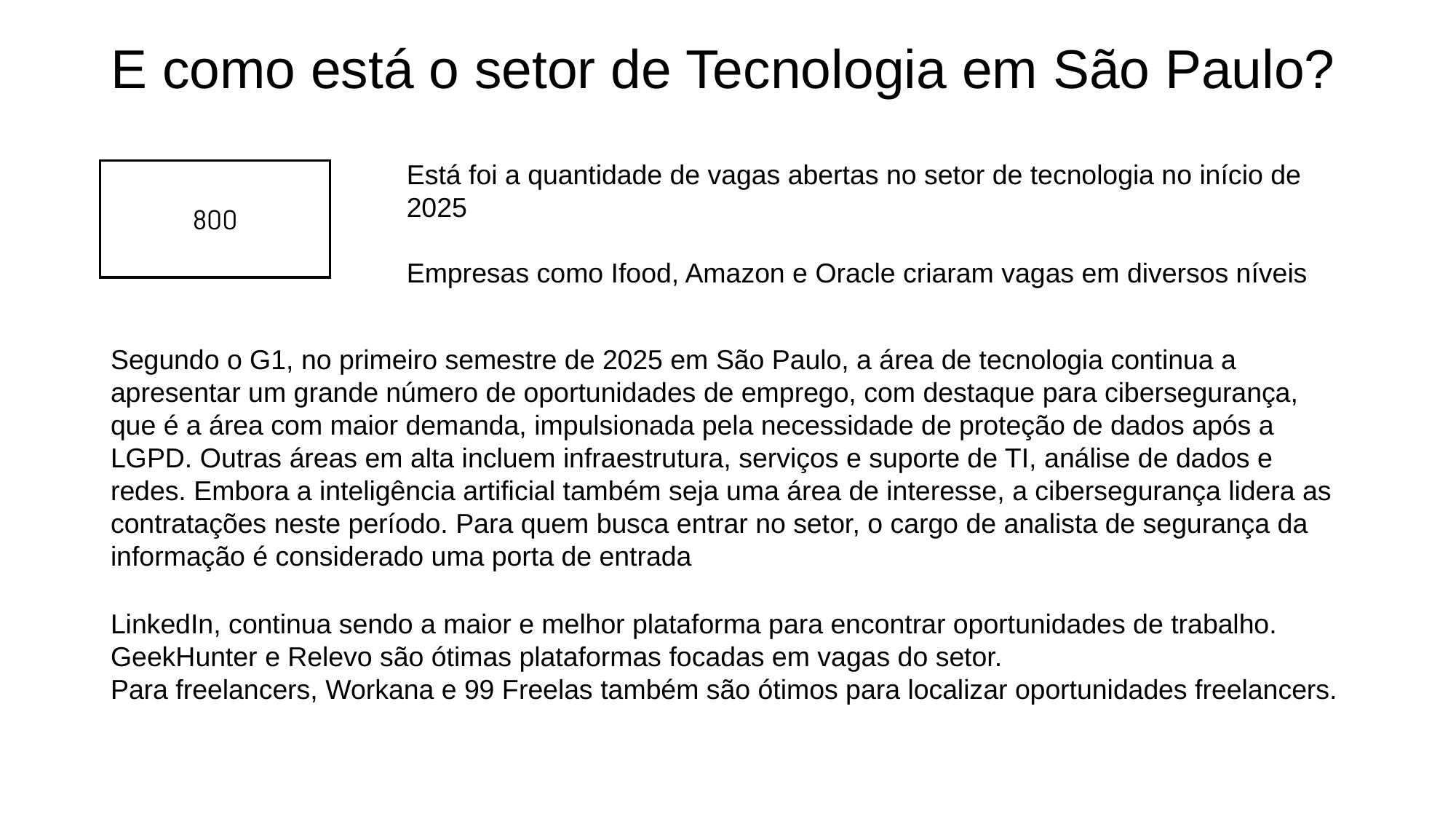

# E como está o setor de Tecnologia em São Paulo?
Está foi a quantidade de vagas abertas no setor de tecnologia no início de 2025

Empresas como Ifood, Amazon e Oracle criaram vagas em diversos níveis
800
Segundo o G1, no primeiro semestre de 2025 em São Paulo, a área de tecnologia continua a apresentar um grande número de oportunidades de emprego, com destaque para cibersegurança, que é a área com maior demanda, impulsionada pela necessidade de proteção de dados após a LGPD. Outras áreas em alta incluem infraestrutura, serviços e suporte de TI, análise de dados e redes. Embora a inteligência artificial também seja uma área de interesse, a cibersegurança lidera as contratações neste período. Para quem busca entrar no setor, o cargo de analista de segurança da informação é considerado uma porta de entrada
LinkedIn, continua sendo a maior e melhor plataforma para encontrar oportunidades de trabalho.
GeekHunter e Relevo são ótimas plataformas focadas em vagas do setor.
Para freelancers, Workana e 99 Freelas também são ótimos para localizar oportunidades freelancers.